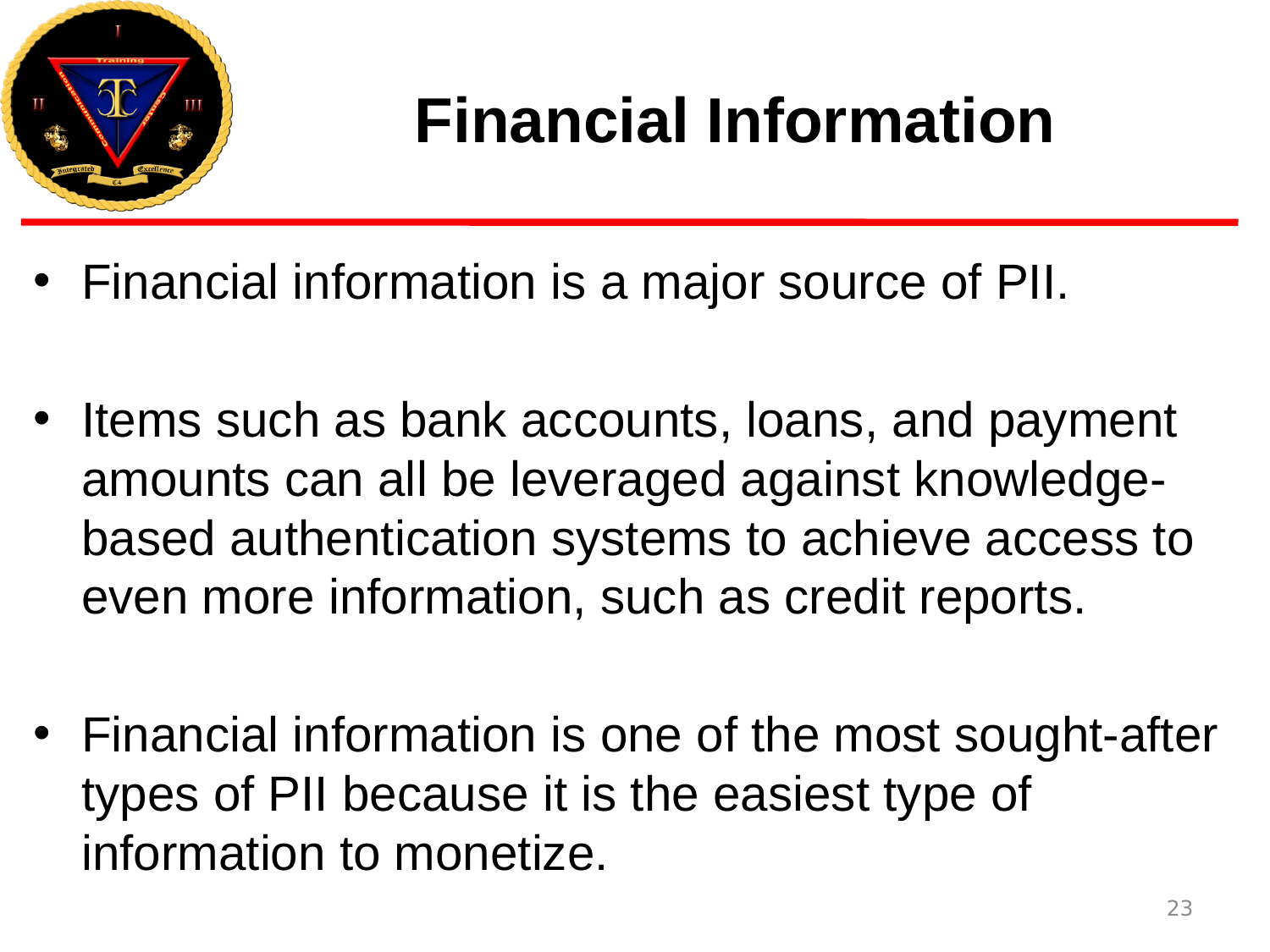

# Financial Information
Financial information is a major source of PII.

Items such as bank accounts, loans, and payment amounts can all be leveraged against knowledge-based authentication systems to achieve access to even more information, such as credit reports.

Financial information is one of the most sought-after types of PII because it is the easiest type of information to monetize.
23